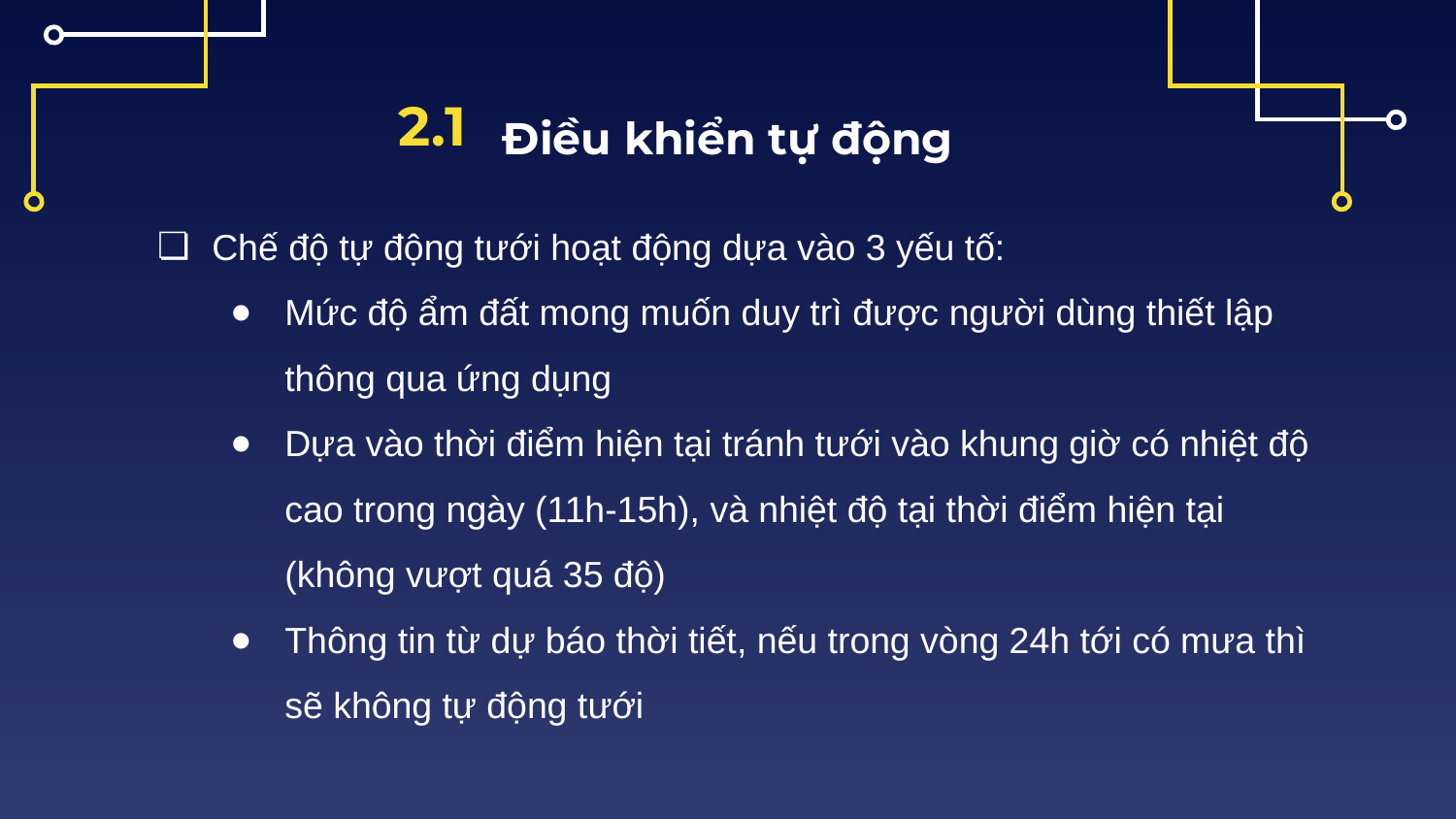

2.1
# Điều khiển tự động
Chế độ tự động tưới hoạt động dựa vào 3 yếu tố:
Mức độ ẩm đất mong muốn duy trì được người dùng thiết lập thông qua ứng dụng
Dựa vào thời điểm hiện tại tránh tưới vào khung giờ có nhiệt độ cao trong ngày (11h-15h), và nhiệt độ tại thời điểm hiện tại (không vượt quá 35 độ)
Thông tin từ dự báo thời tiết, nếu trong vòng 24h tới có mưa thì sẽ không tự động tưới